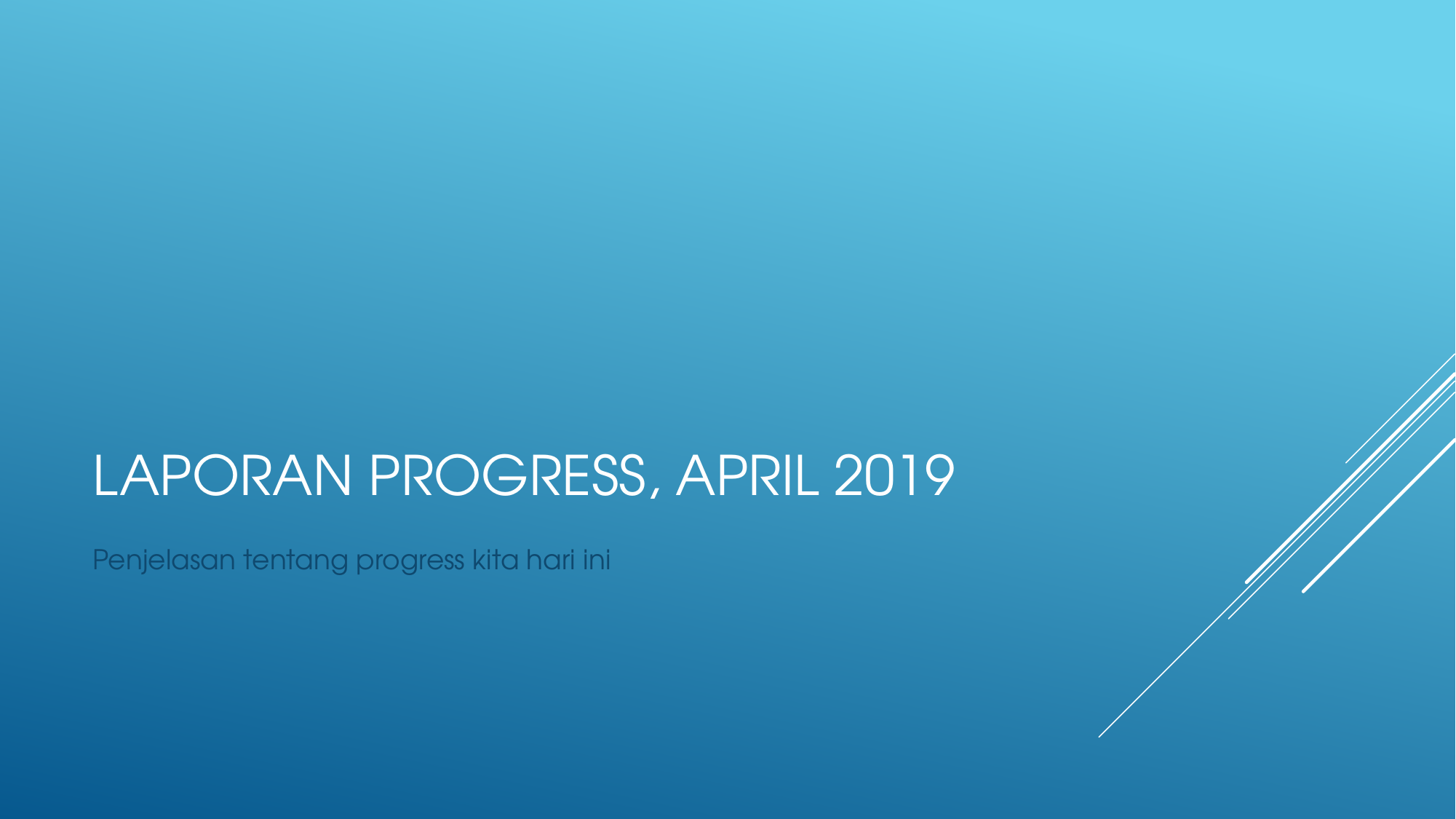

# Laporan Progress, April 2019
Penjelasan tentang progress kita hari ini